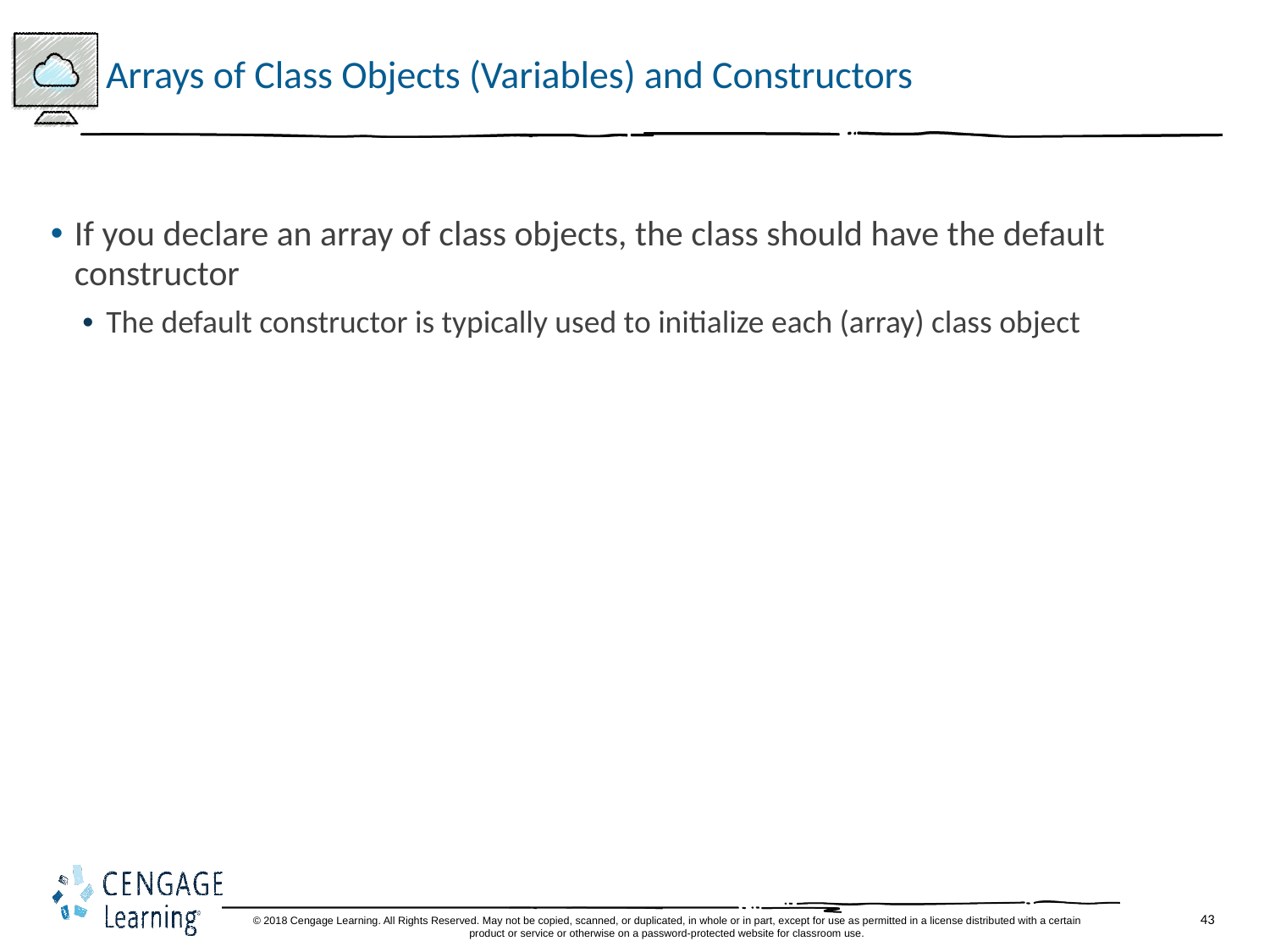

# Arrays of Class Objects (Variables) and Constructors
If you declare an array of class objects, the class should have the default constructor
The default constructor is typically used to initialize each (array) class object